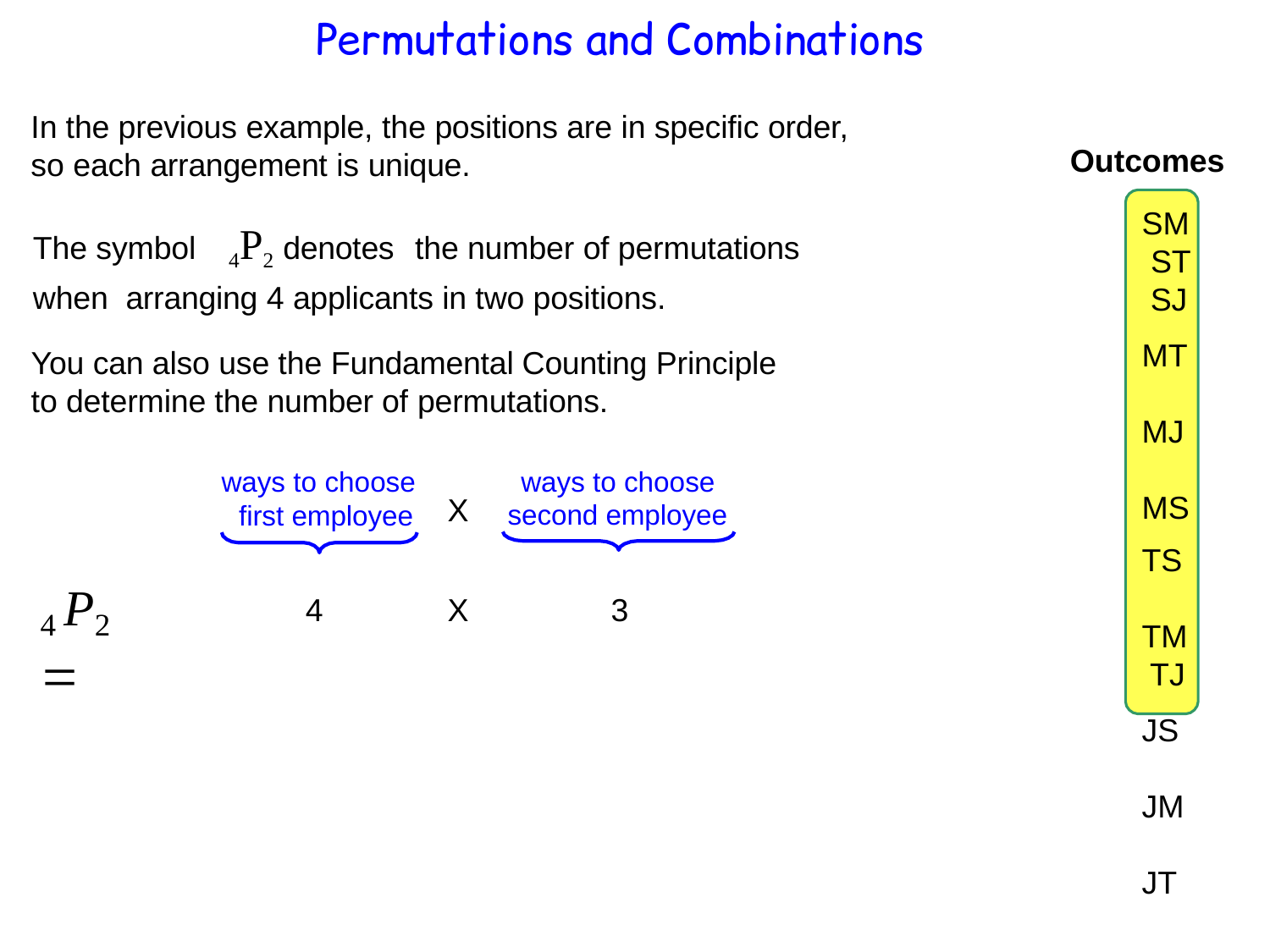

# Permutations and Combinations
In the previous example, the positions are in specific order,  so each arrangement is unique.
Outcomes

SM  ST  SJ
MT  MJ  MS
TS  TM  TJ
JS  JM  JT
The symbol	4P2 denotes	the number of permutations when  arranging 4 applicants in two positions.
You can also use the Fundamental Counting Principle  to determine the number of permutations.
ways to choose  second employee
ways to choose  first employee
X

4 P2 =
4
X
3